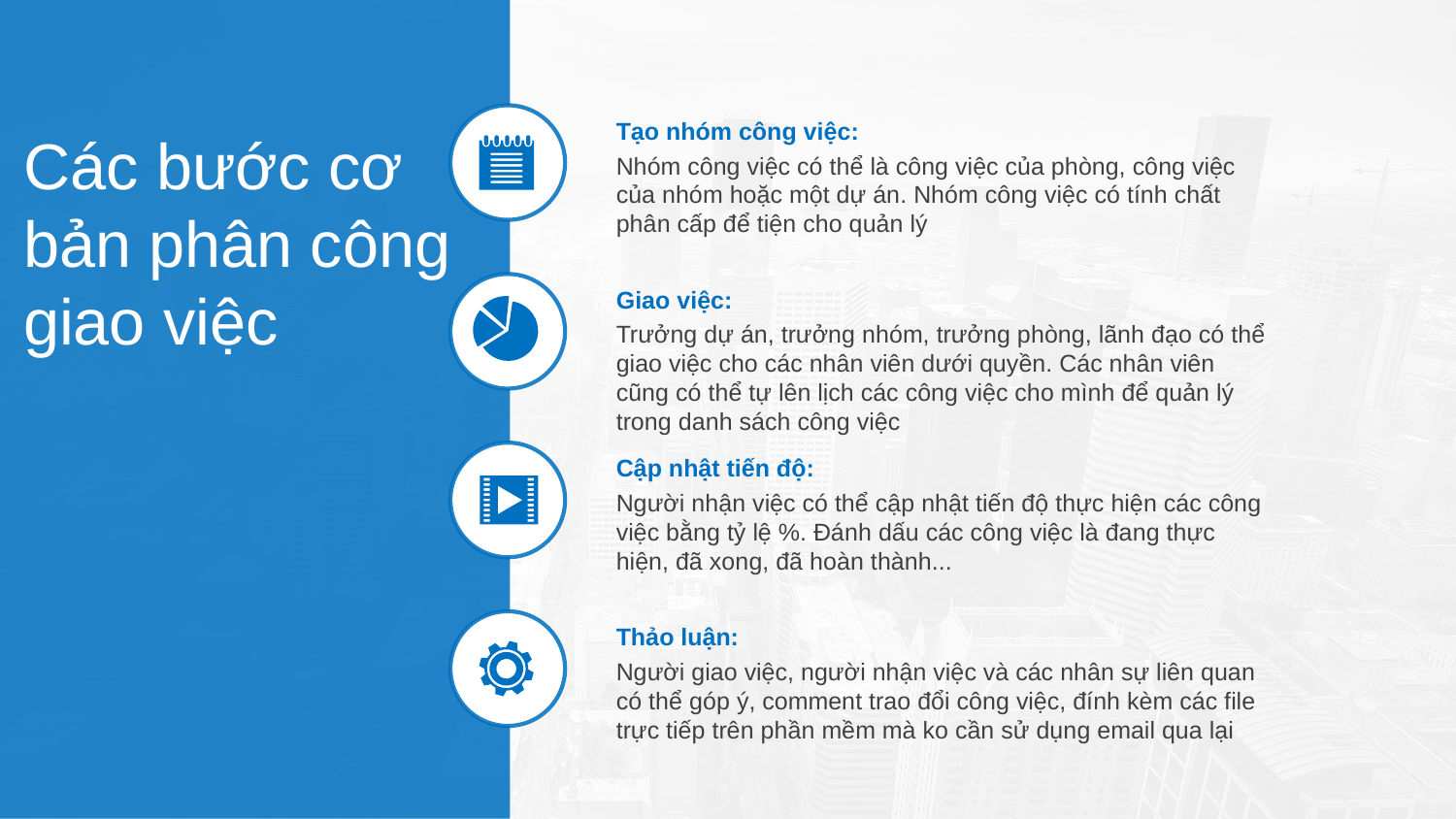

Tạo nhóm công việc:
Nhóm công việc có thể là công việc của phòng, công việc của nhóm hoặc một dự án. Nhóm công việc có tính chất phân cấp để tiện cho quản lý

Các bước cơ
bản phân công giao việc

Giao việc:
Trưởng dự án, trưởng nhóm, trưởng phòng, lãnh đạo có thể giao việc cho các nhân viên dưới quyền. Các nhân viên cũng có thể tự lên lịch các công việc cho mình để quản lý trong danh sách công việc

Cập nhật tiến độ:
Người nhận việc có thể cập nhật tiến độ thực hiện các công việc bằng tỷ lệ %. Đánh dấu các công việc là đang thực hiện, đã xong, đã hoàn thành...

Thảo luận:
Người giao việc, người nhận việc và các nhân sự liên quan có thể góp ý, comment trao đổi công việc, đính kèm các file trực tiếp trên phần mềm mà ko cần sử dụng email qua lại